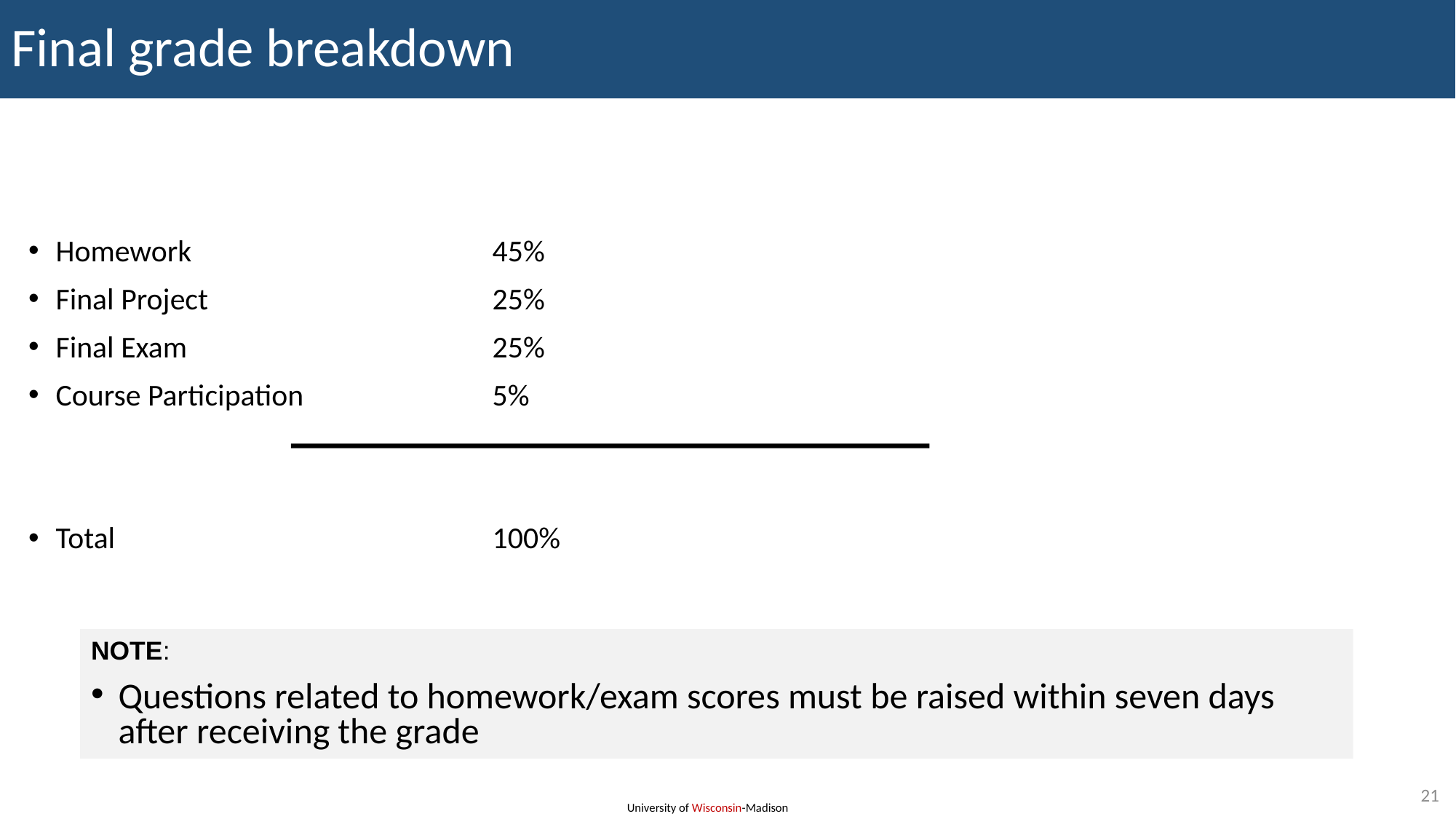

# Final grade breakdown

Homework		 	45%
Final Project			25%
Final Exam			25%
Course Participation		5%

Total				100%

NOTE:
Questions related to homework/exam scores must be raised within seven days after receiving the grade
21